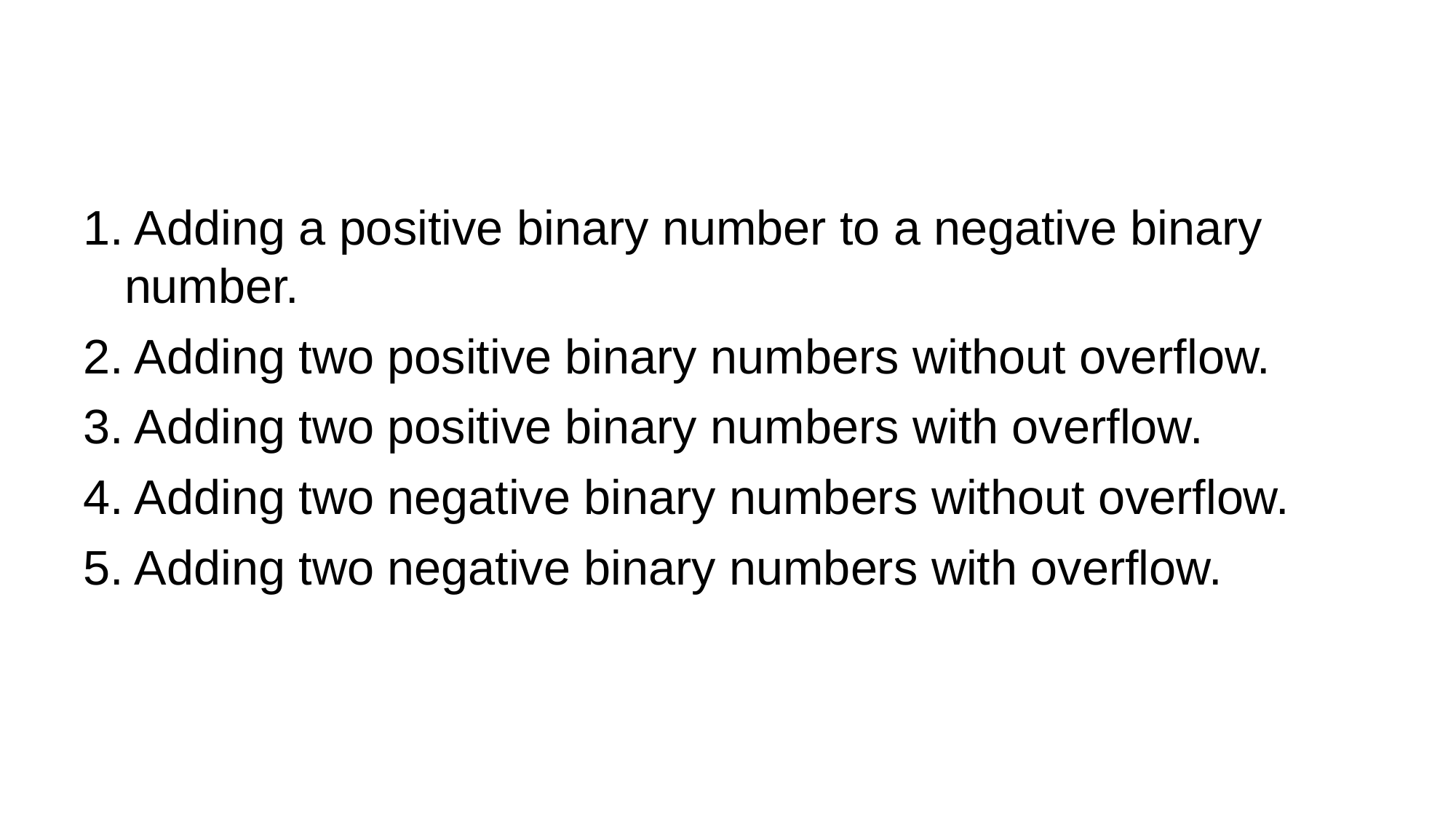

#
1. Adding a positive binary number to a negative binary number.
2. Adding two positive binary numbers without overflow.
3. Adding two positive binary numbers with overflow.
4. Adding two negative binary numbers without overflow.
5. Adding two negative binary numbers with overflow.